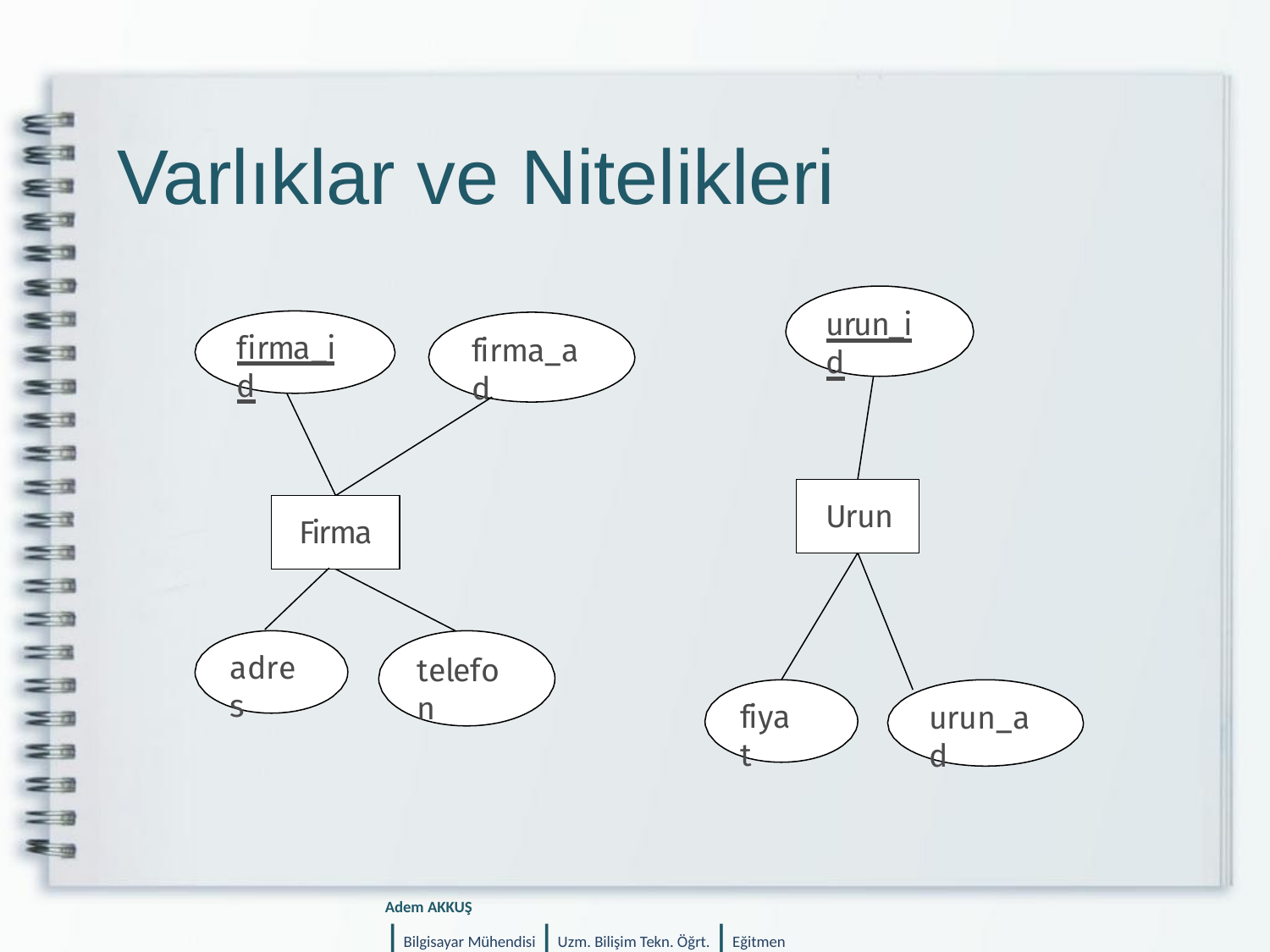

# Varlıklar ve Nitelikleri

urun_id

firma_id
firma_ad

Urun

Firma

adres
telefon

fiyat
urun_ad
Adem AKKUŞ
| Bilgisayar Mühendisi | Uzm. Bilişim Tekn. Öğrt. | Eğitmen